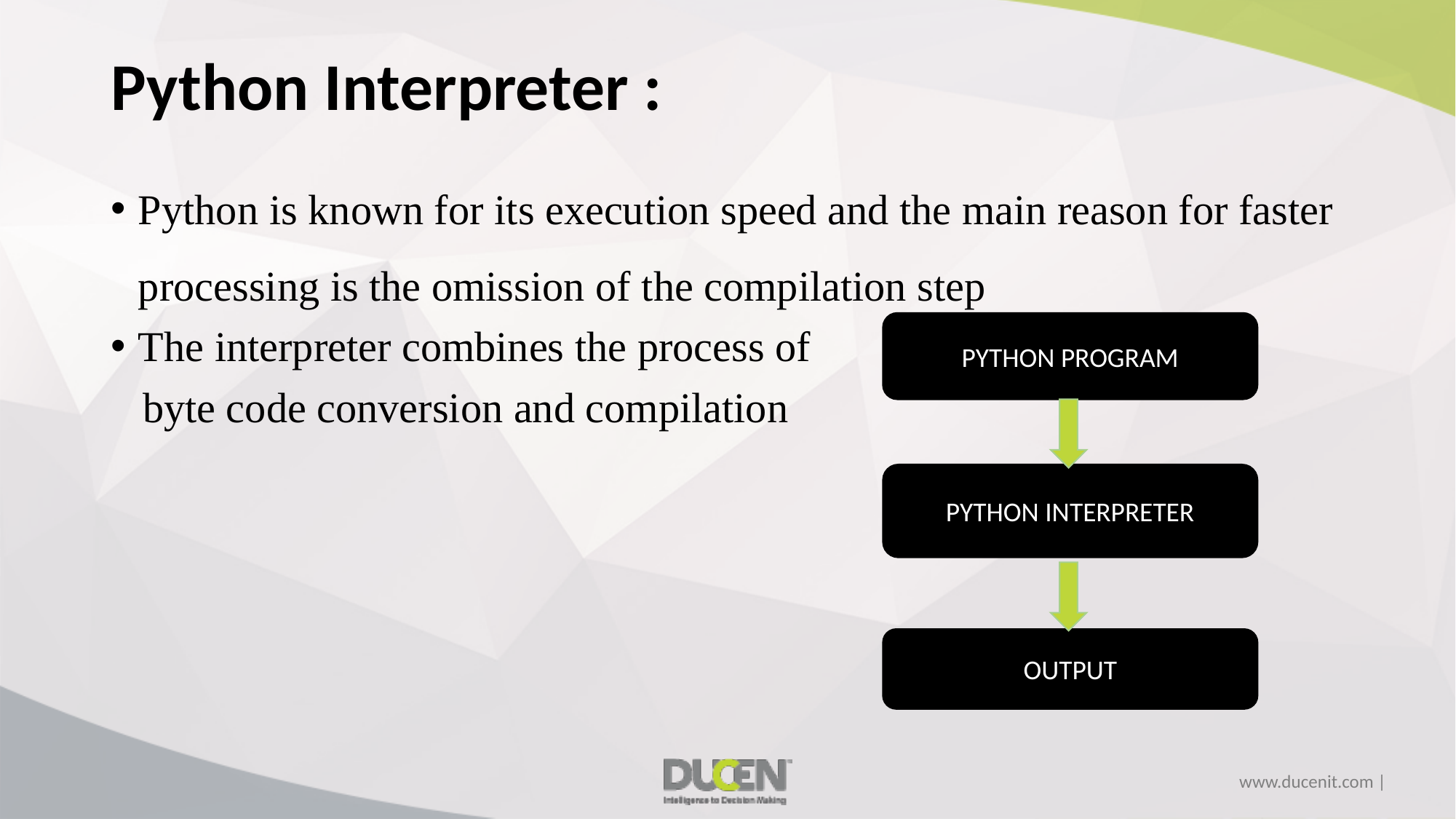

# Python Interpreter :
Python is known for its execution speed and the main reason for faster processing is the omission of the compilation step
The interpreter combines the process of
   byte code conversion and compilation

PYTHON PROGRAM

PYTHON INTERPRETER

OUTPUT